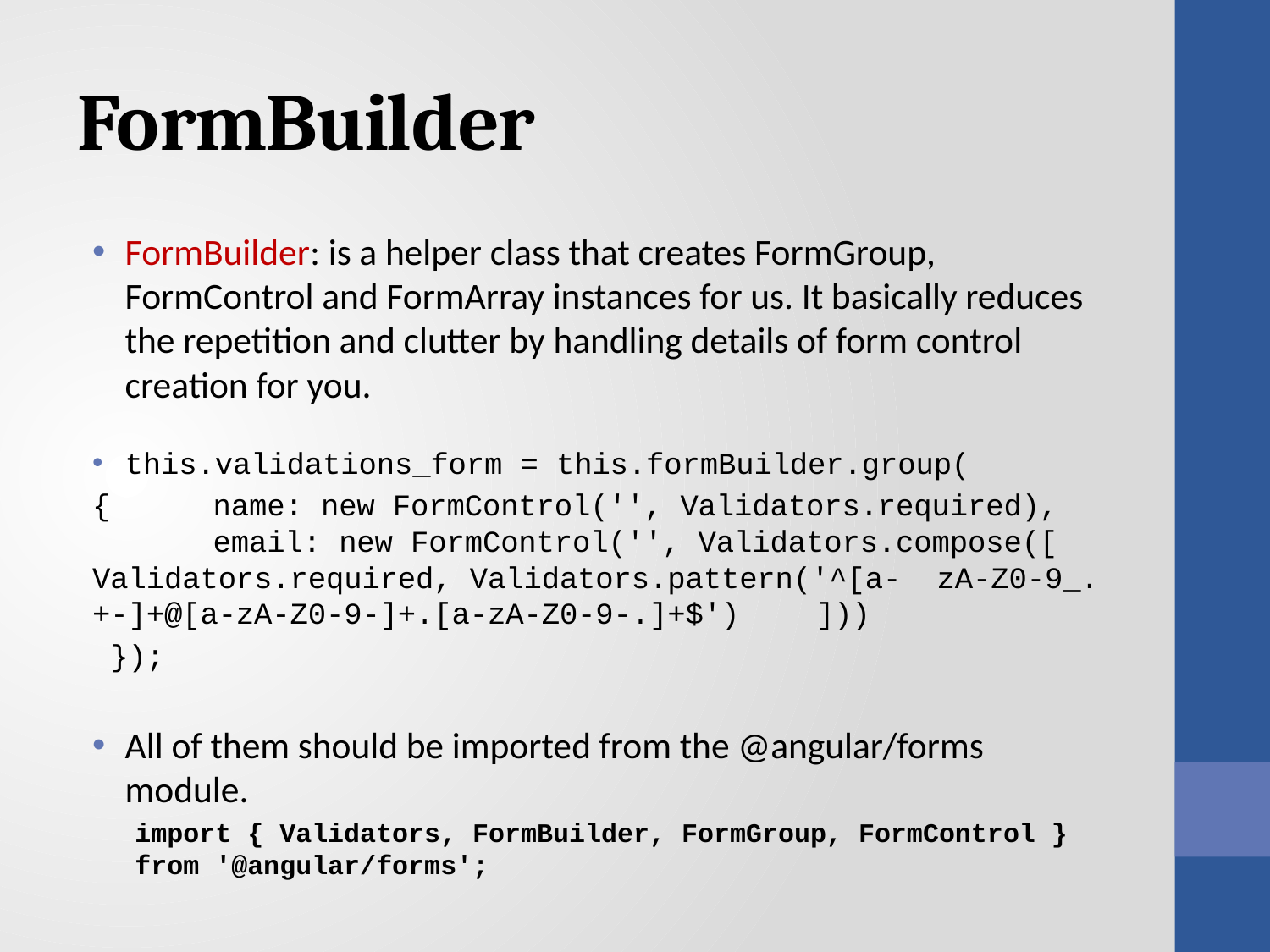

# FormBuilder
FormBuilder: is a helper class that creates FormGroup, FormControl and FormArray instances for us. It basically reduces the repetition and clutter by handling details of form control creation for you.

this.validations_form = this.formBuilder.group(
{ 	name: new FormControl('', Validators.required),     	email: new FormControl('', Validators.compose([ 	Validators.required, Validators.pattern('^[a-	zA-Z0-9_.+-]+@[a-zA-Z0-9-]+.[a-zA-Z0-9-.]+$') 	]))
 });

All of them should be imported from the @angular/forms module.
import { Validators, FormBuilder, FormGroup, FormControl } from '@angular/forms';